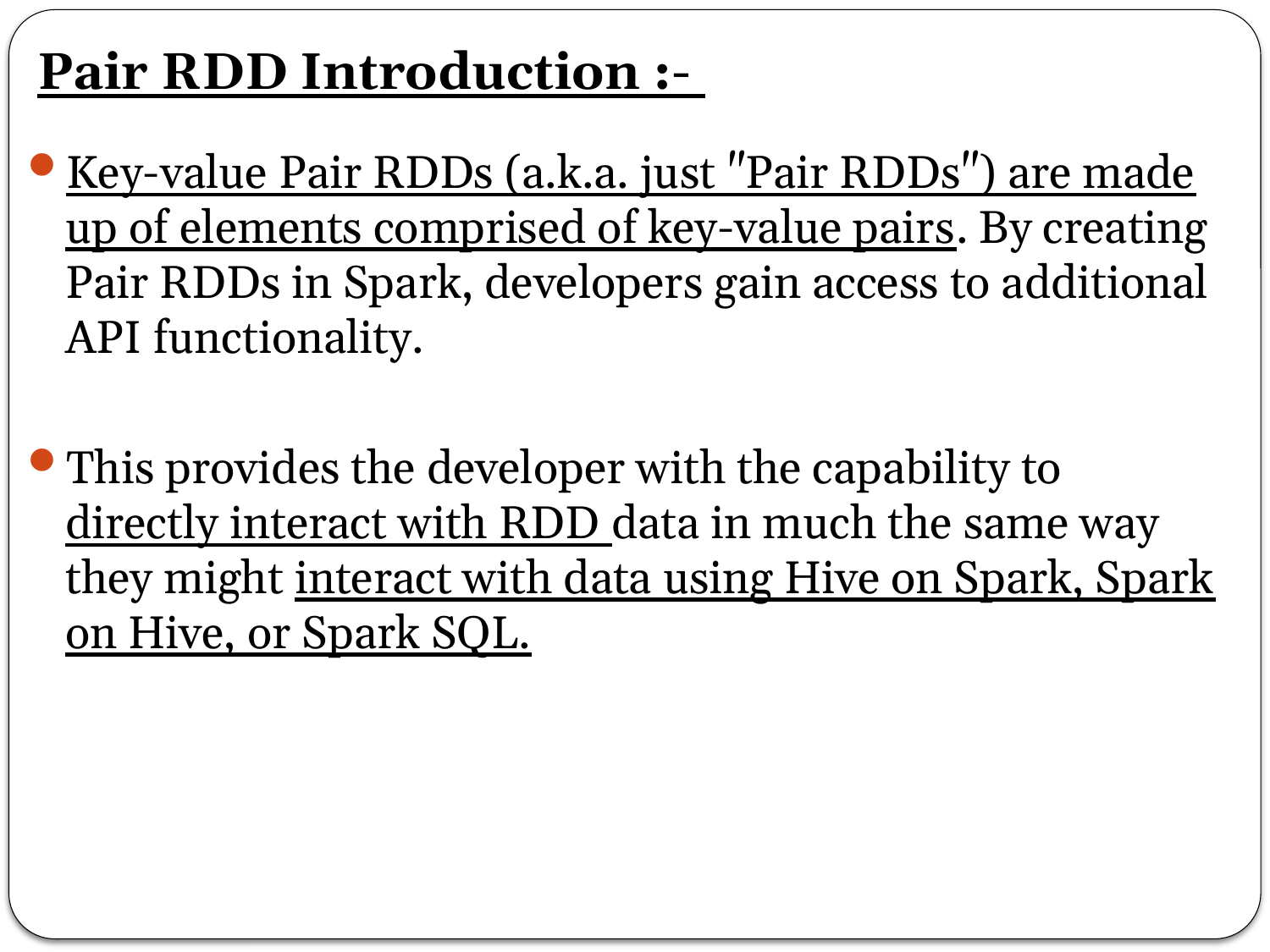

# Pair RDD Introduction :-
Key-value Pair RDDs (a.k.a. just "Pair RDDs") are made up of elements comprised of key-value pairs. By creating Pair RDDs in Spark, developers gain access to additional API functionality.

This provides the developer with the capability to directly interact with RDD data in much the same way they might interact with data using Hive on Spark, Spark on Hive, or Spark SQL.